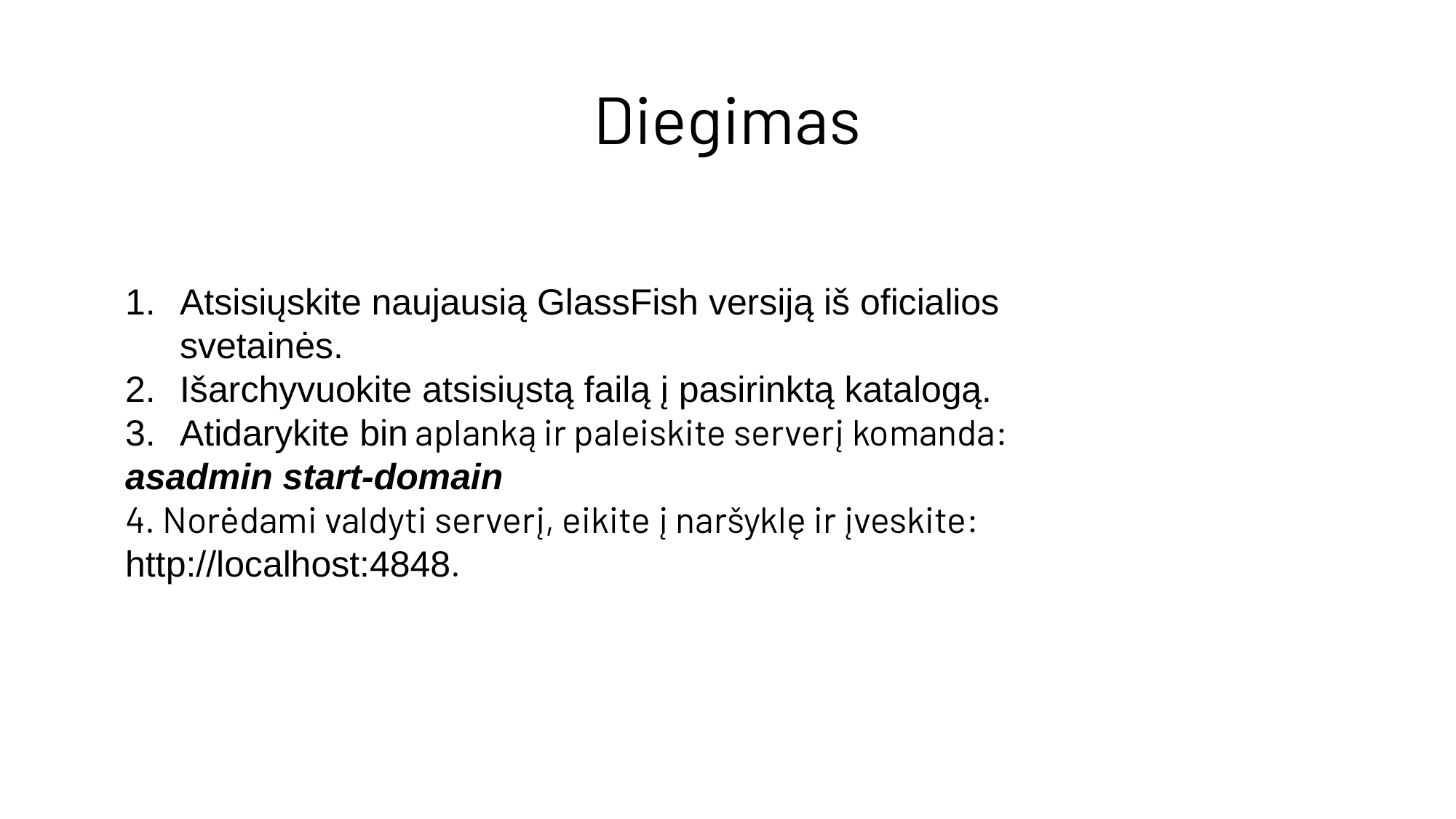

# Diegimas

Atsisiųskite naujausią GlassFish versiją iš oficialios svetainės.
Išarchyvuokite atsisiųstą failą į pasirinktą katalogą.
Atidarykite bin aplanką ir paleiskite serverį komanda:
asadmin start-domain
4. Norėdami valdyti serverį, eikite į naršyklę ir įveskite: http://localhost:4848.